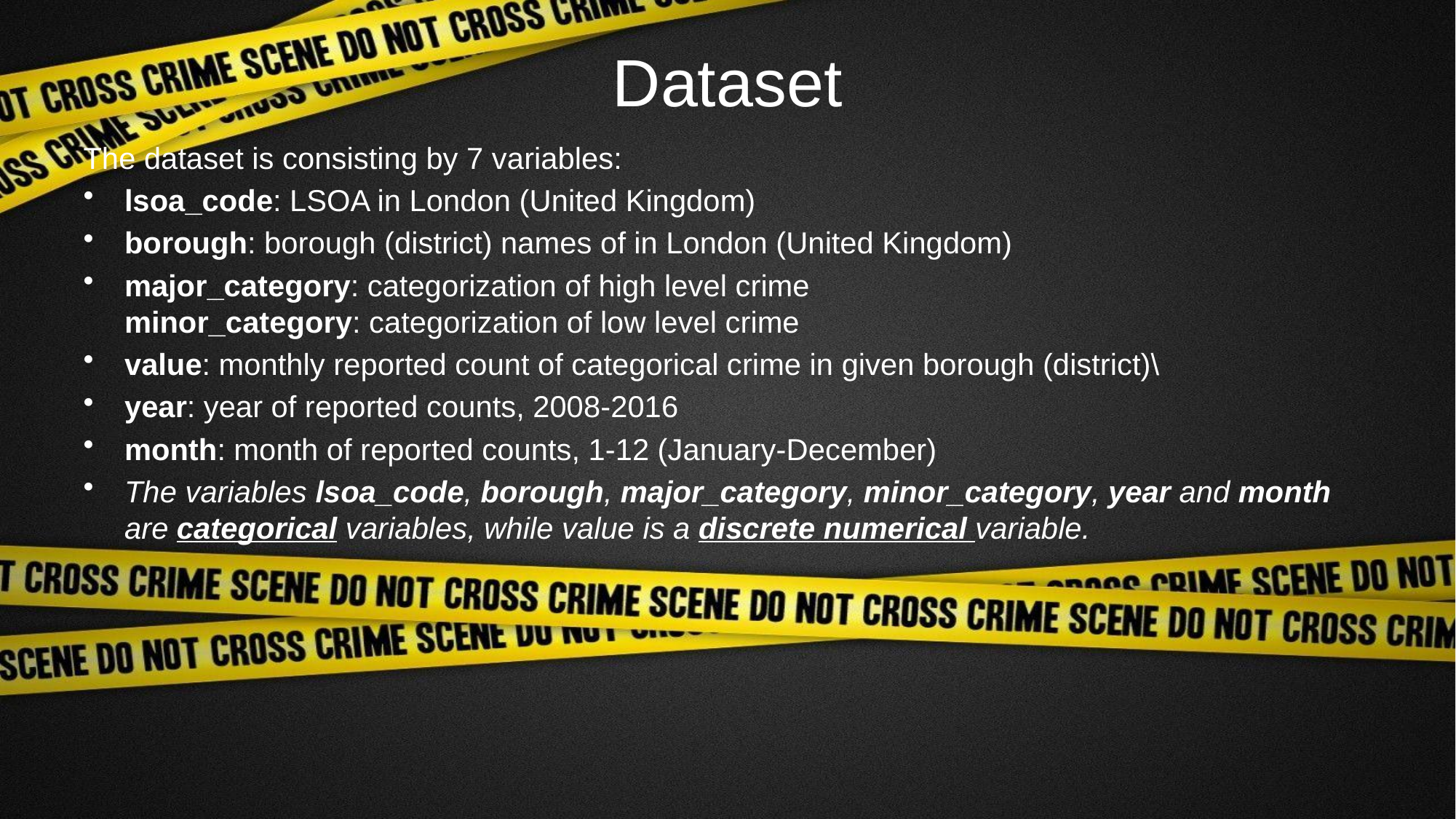

# Dataset

The dataset is consisting by 7 variables:
lsoa_code: LSOA in London (United Kingdom)
borough: borough (district) names of in London (United Kingdom)
major_category: categorization of high level crime
minor_category: categorization of low level crime
value: monthly reported count of categorical crime in given borough (district)\
year: year of reported counts, 2008-2016
month: month of reported counts, 1-12 (January-December)
The variables lsoa_code, borough, major_category, minor_category, year and month are categorical variables, while value is a discrete numerical variable.